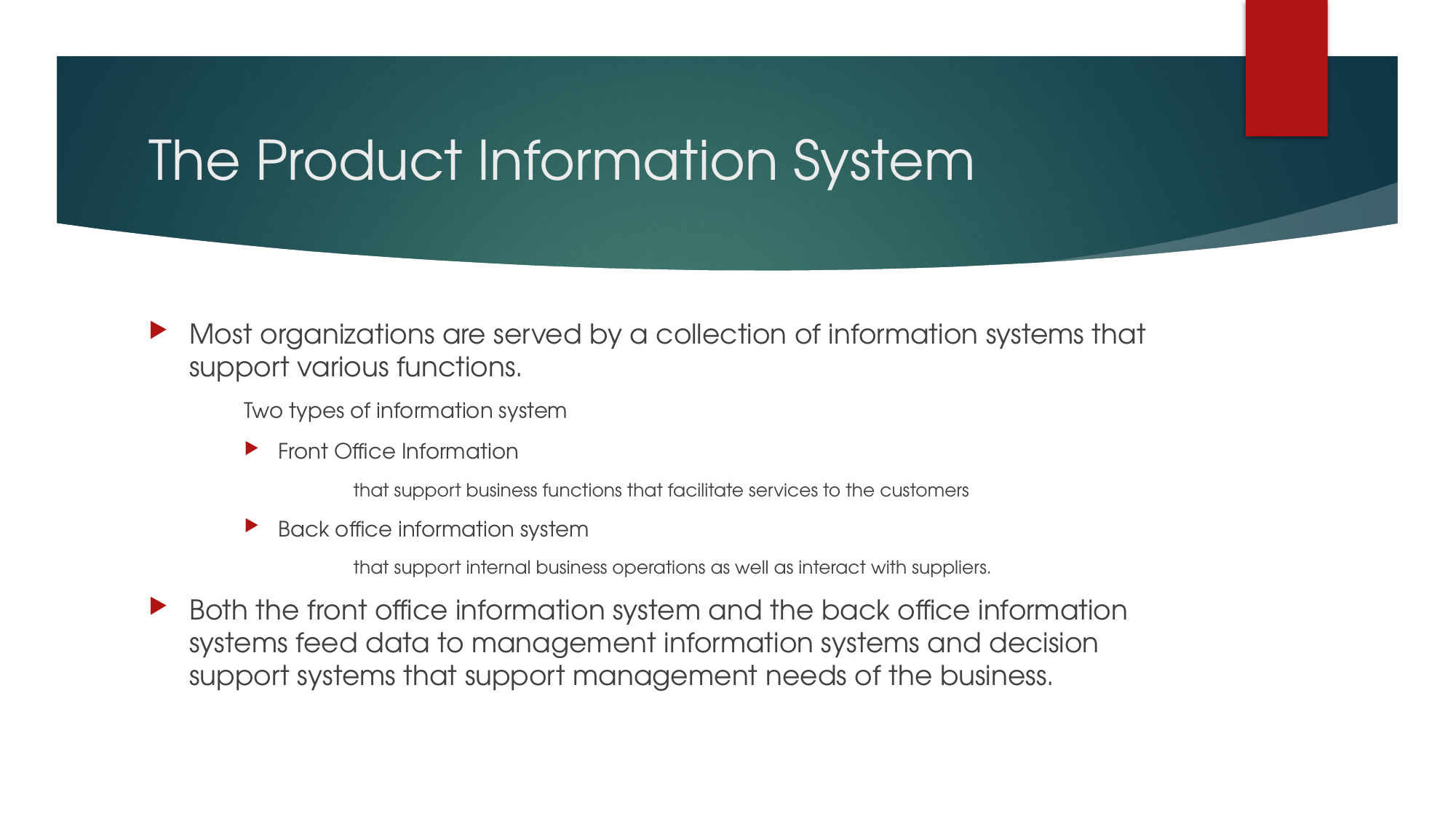

# The Product Information System
Most organizations are served by a collection of information systems that support various functions.
Two types of information system
Front Office Information
that support business functions that facilitate services to the customers
Back office information system
that support internal business operations as well as interact with suppliers.
Both the front office information system and the back office information systems feed data to management information systems and decision support systems that support management needs of the business.